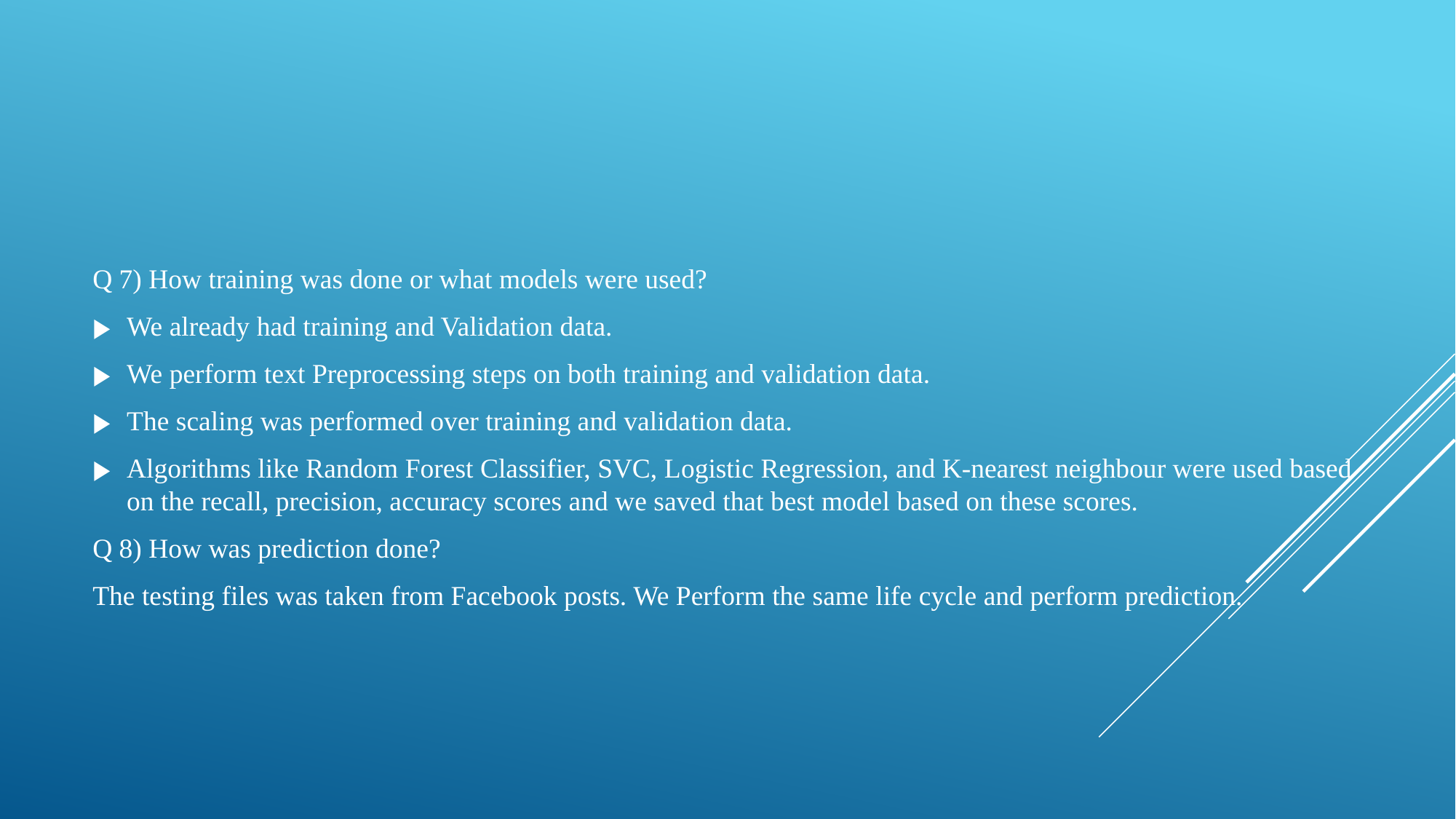

Q 7) How training was done or what models were used?
We already had training and Validation data.
We perform text Preprocessing steps on both training and validation data.
The scaling was performed over training and validation data.
Algorithms like Random Forest Classifier, SVC, Logistic Regression, and K-nearest neighbour were used based on the recall, precision, accuracy scores and we saved that best model based on these scores.
Q 8) How was prediction done?
The testing files was taken from Facebook posts. We Perform the same life cycle and perform prediction.